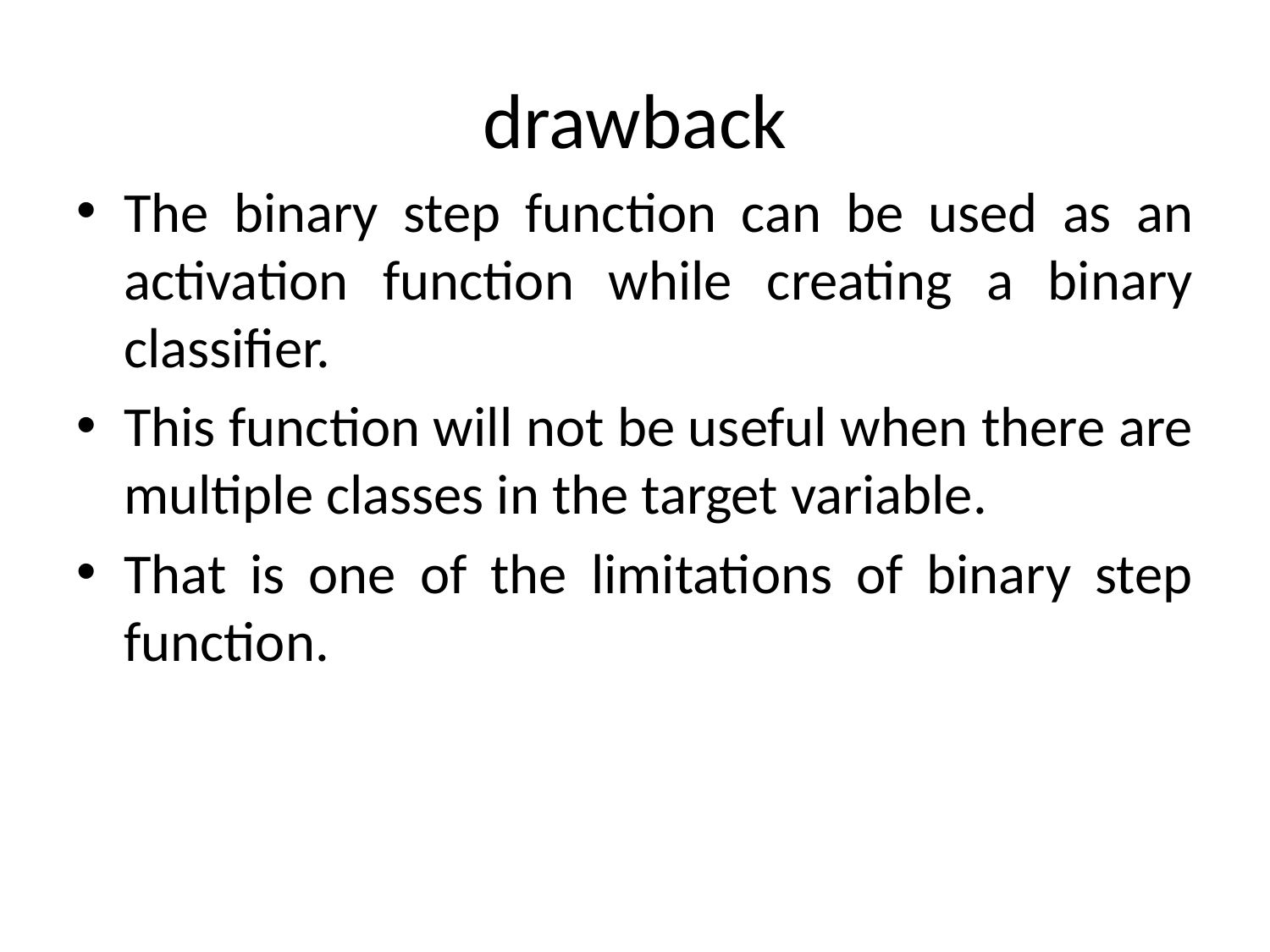

# drawback
The binary step function can be used as an activation function while creating a binary classifier.
This function will not be useful when there are multiple classes in the target variable.
That is one of the limitations of binary step function.